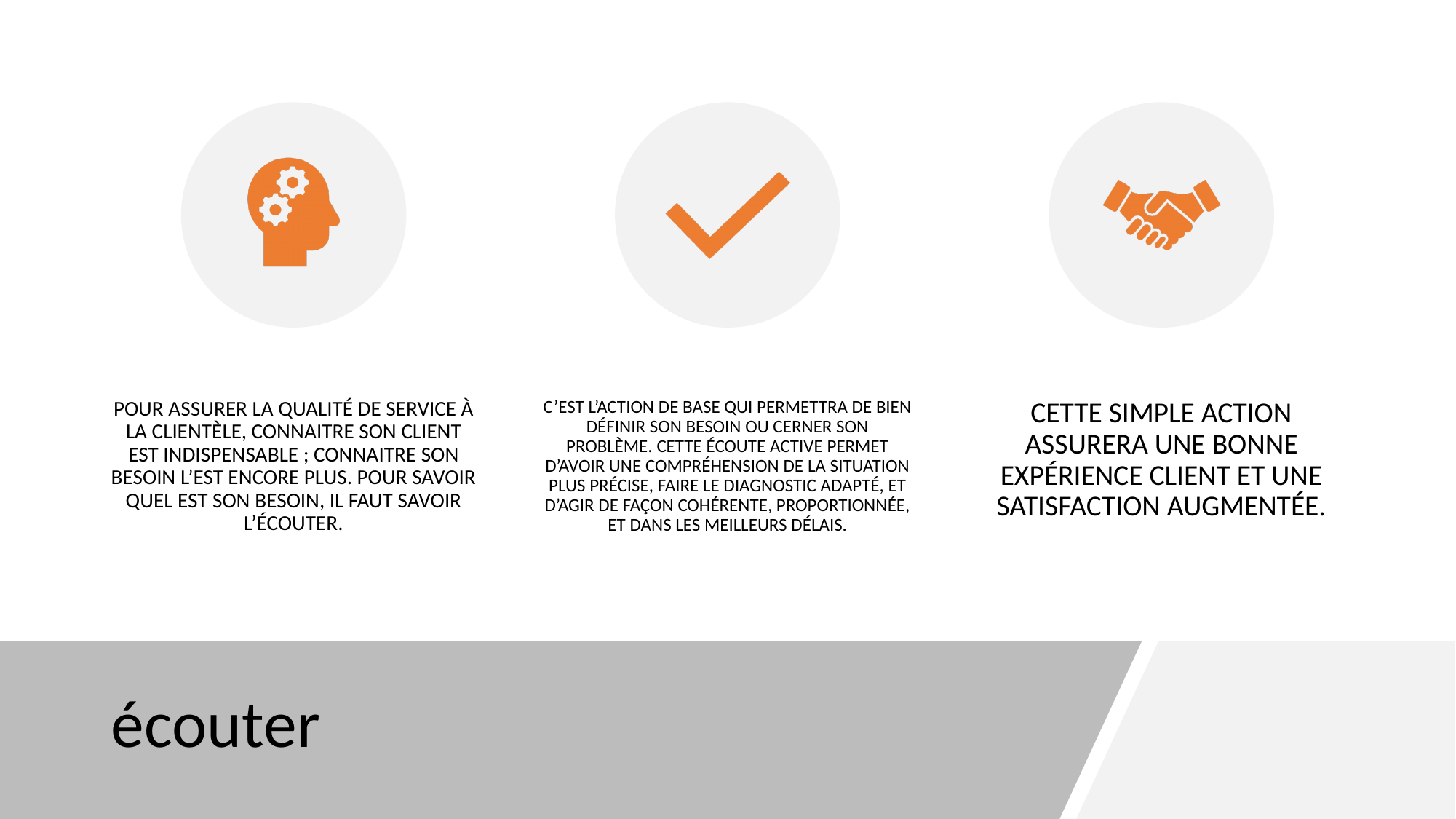

Pour assurer la qualité de service à la clientèle, connaitre son client est indispensable ; connaitre son besoin l’est encore plus. Pour savoir quel est son besoin, il faut savoir l’écouter.
C’est l’action de base qui permettra de bien définir son besoin ou cerner son problème. Cette écoute active permet d’avoir une compréhension de la situation plus précise, faire le diagnostic adapté, et d’agir de façon cohérente, proportionnée, et dans les meilleurs délais.
Cette simple action assurera une bonne expérience client et une satisfaction augmentée.

# écouter